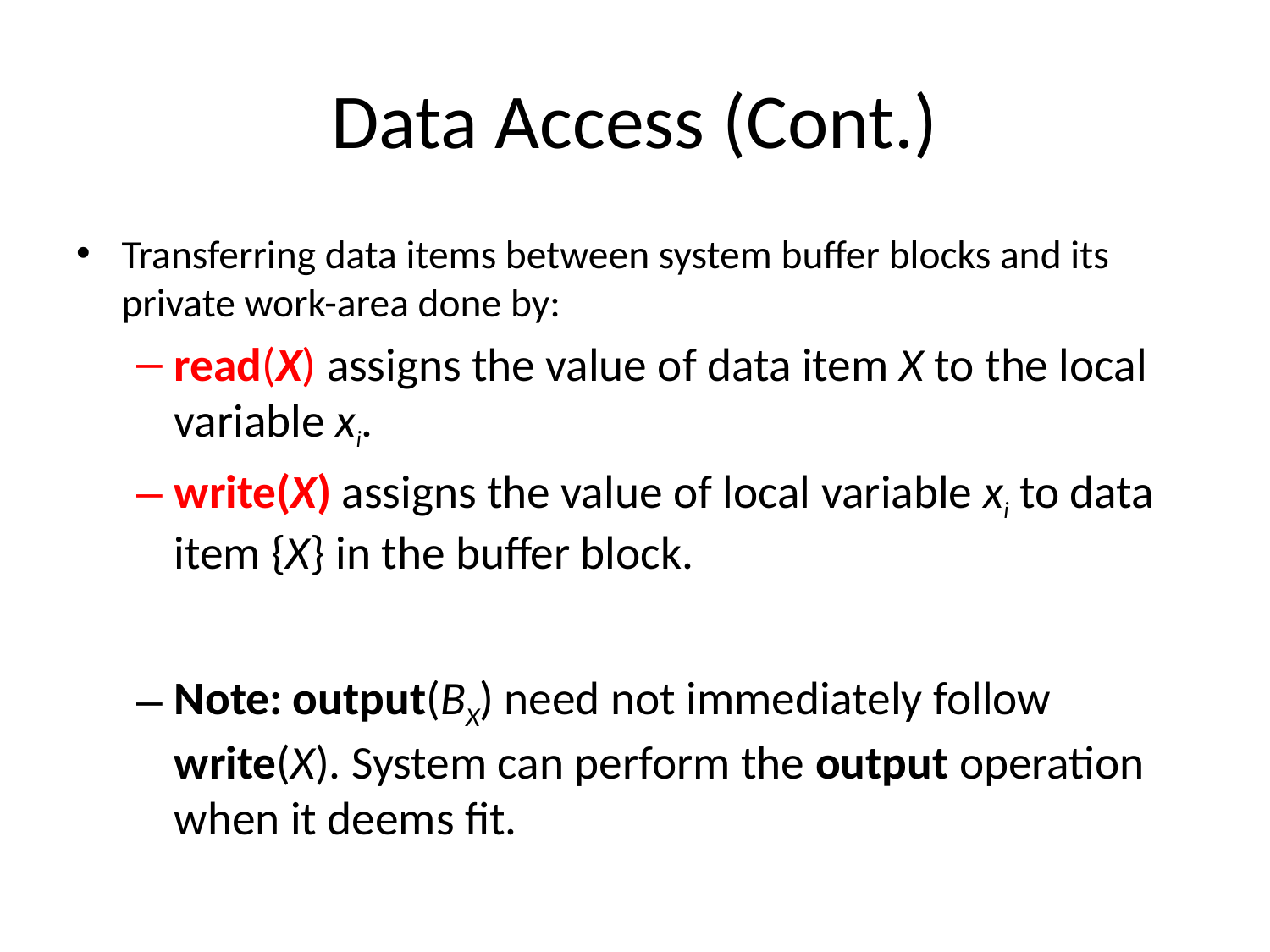

# Data Access (Cont.)
Transferring data items between system buffer blocks and its private work-area done by:
read(X) assigns the value of data item X to the local variable xi.
write(X) assigns the value of local variable xi to data item {X} in the buffer block.

Note: output(BX) need not immediately follow write(X). System can perform the output operation when it deems fit.